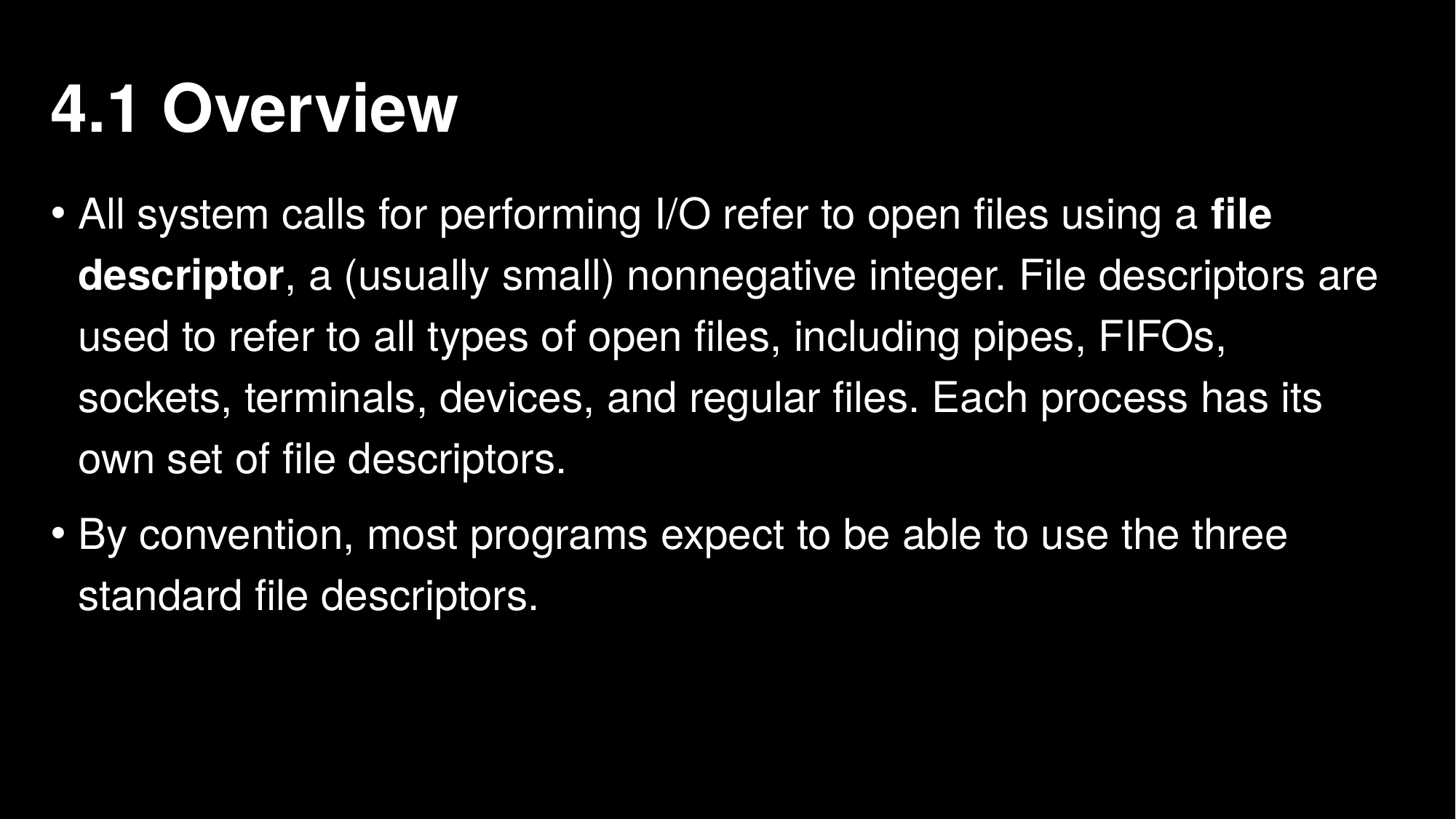

# 4.1 Overview
All system calls for performing I/O refer to open files using a file descriptor, a (usually small) nonnegative integer. File descriptors are used to refer to all types of open files, including pipes, FIFOs, sockets, terminals, devices, and regular files. Each process has its own set of file descriptors.
By convention, most programs expect to be able to use the three standard file descriptors.